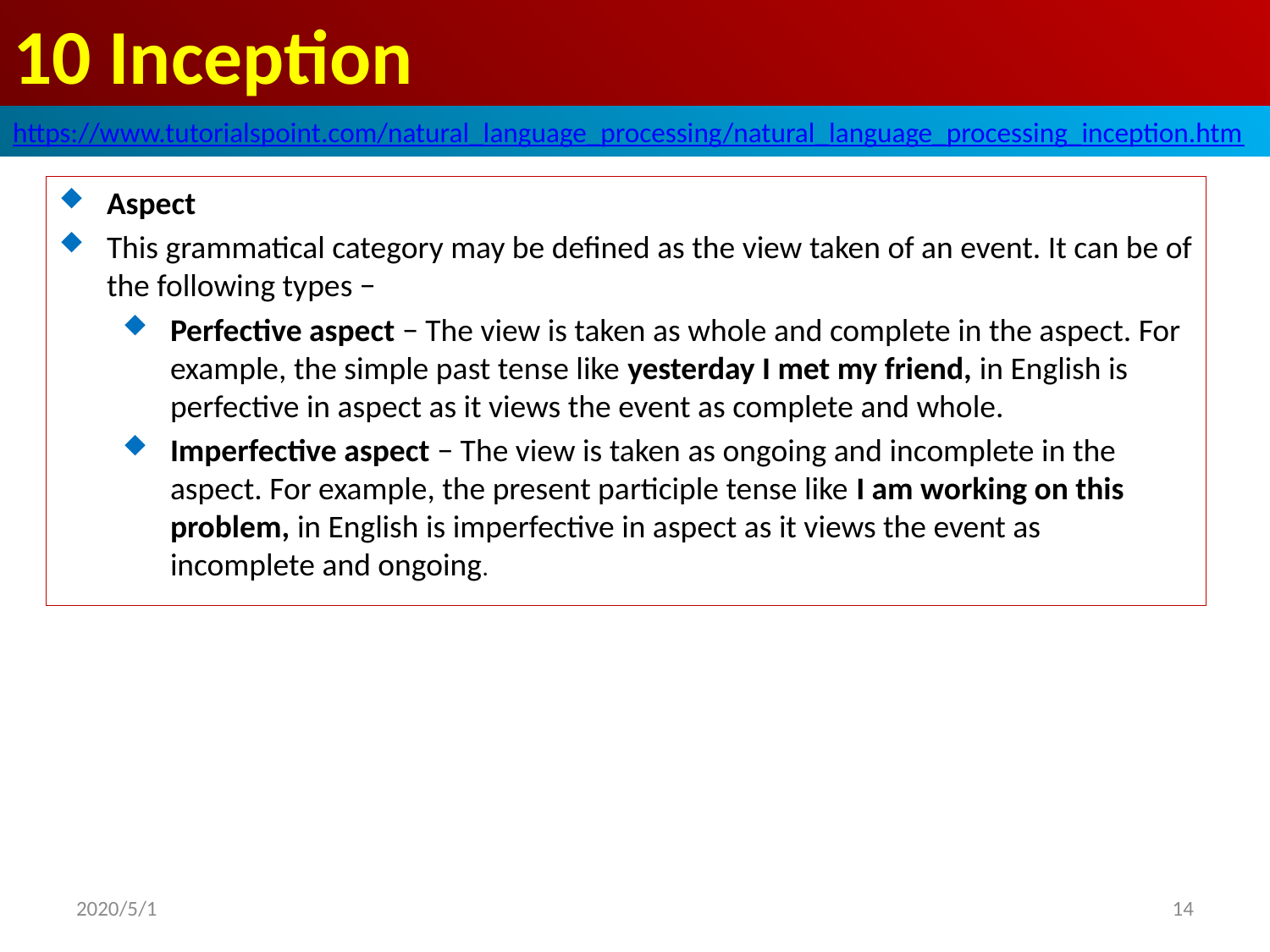

# 10 Inception
https://www.tutorialspoint.com/natural_language_processing/natural_language_processing_inception.htm
Aspect
This grammatical category may be defined as the view taken of an event. It can be of the following types −
Perfective aspect − The view is taken as whole and complete in the aspect. For example, the simple past tense like yesterday I met my friend, in English is perfective in aspect as it views the event as complete and whole.
Imperfective aspect − The view is taken as ongoing and incomplete in the aspect. For example, the present participle tense like I am working on this problem, in English is imperfective in aspect as it views the event as incomplete and ongoing.
2020/5/1
14